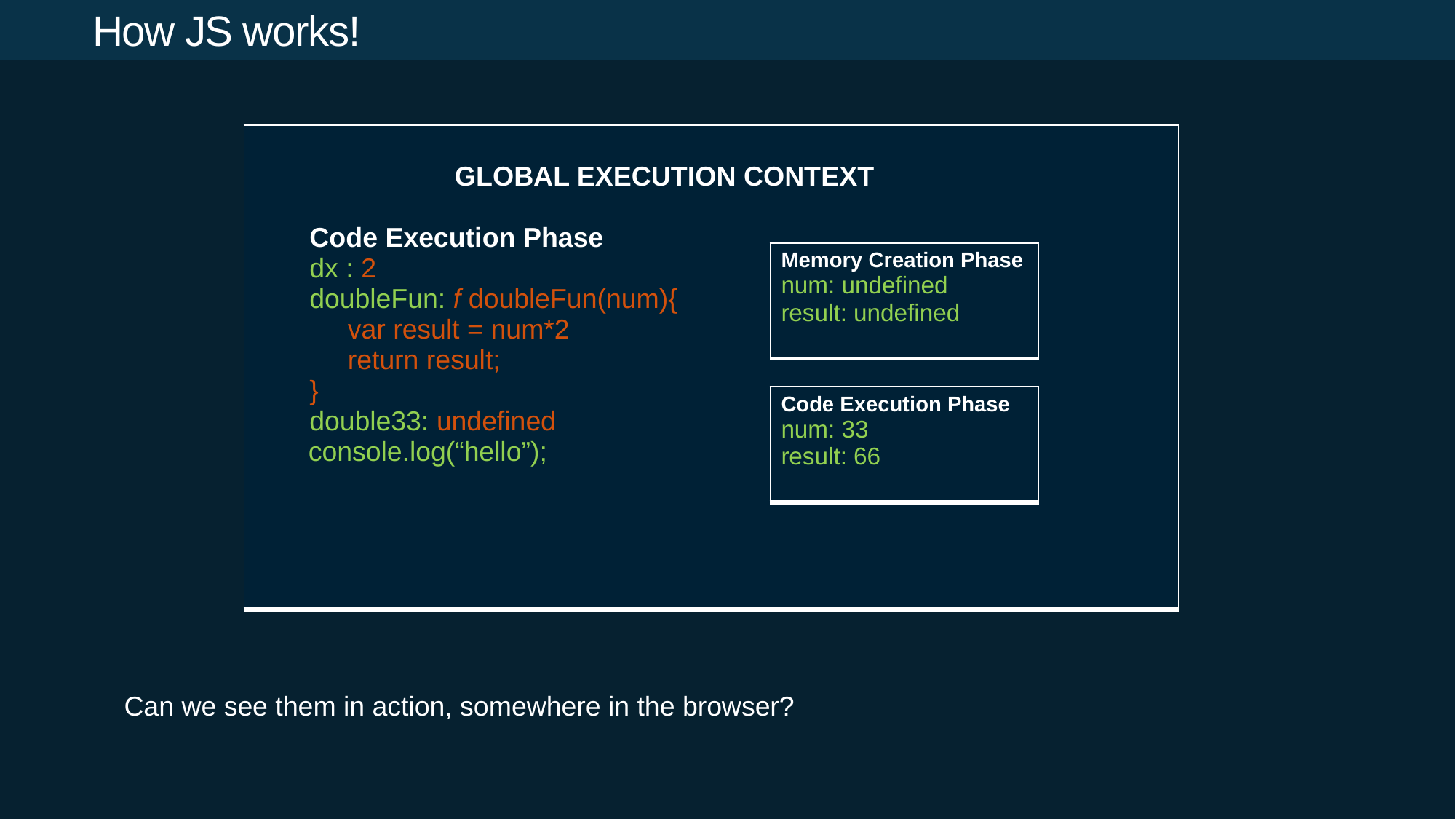

# How JS works!
| GLOBAL EXECUTION CONTEXT Code Execution Phase dx : 2 doubleFun: f doubleFun(num){ var result = num\*2 return result; } double33: undefined console.log(“hello”); |
| --- |
| Memory Creation Phase num: undefined result: undefined |
| --- |
| Code Execution Phase num: 33 result: 66 |
| --- |
Can we see them in action, somewhere in the browser?